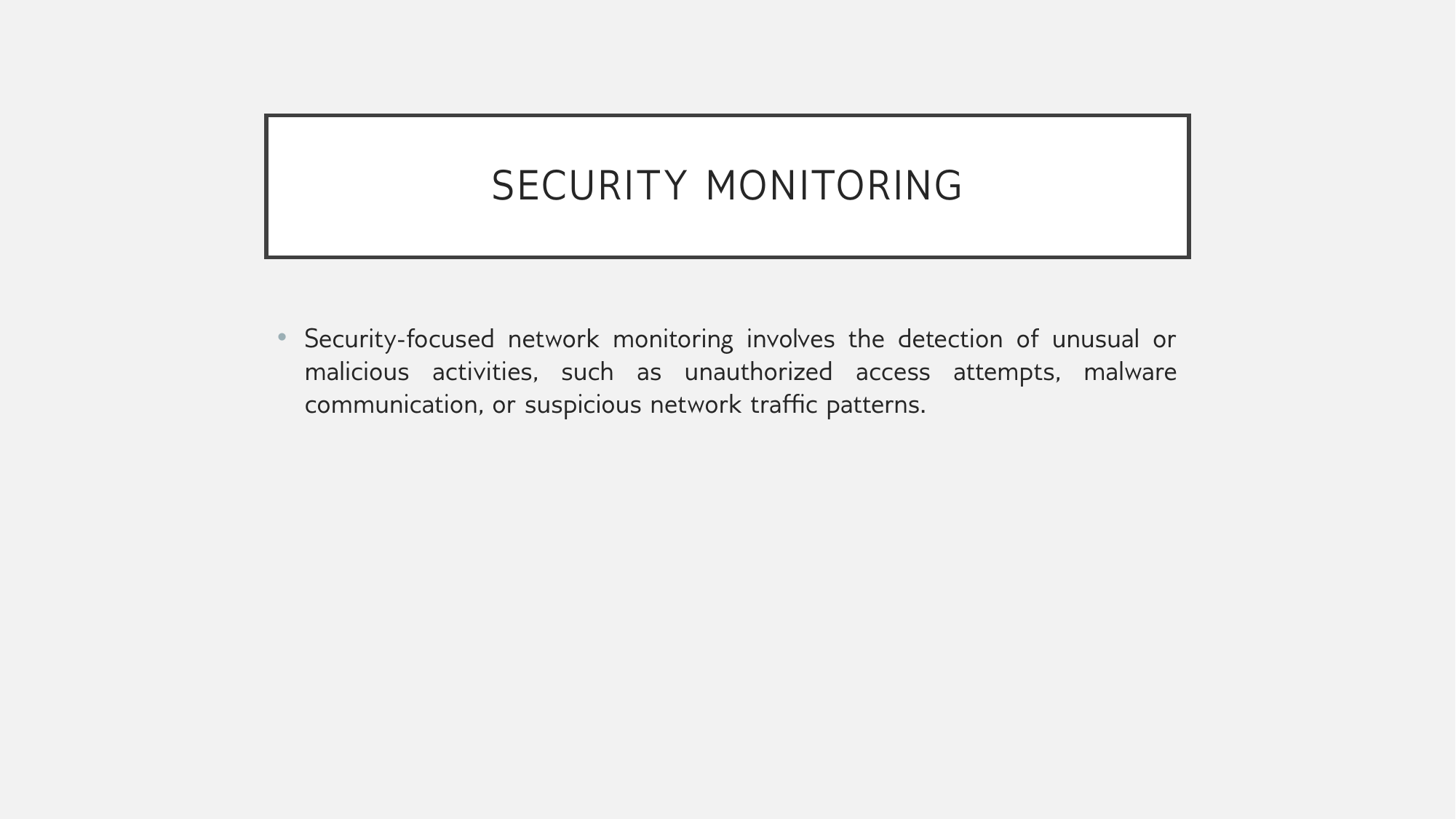

# Security Monitoring
Security-focused network monitoring involves the detection of unusual or malicious activities, such as unauthorized access attempts, malware communication, or suspicious network traffic patterns.